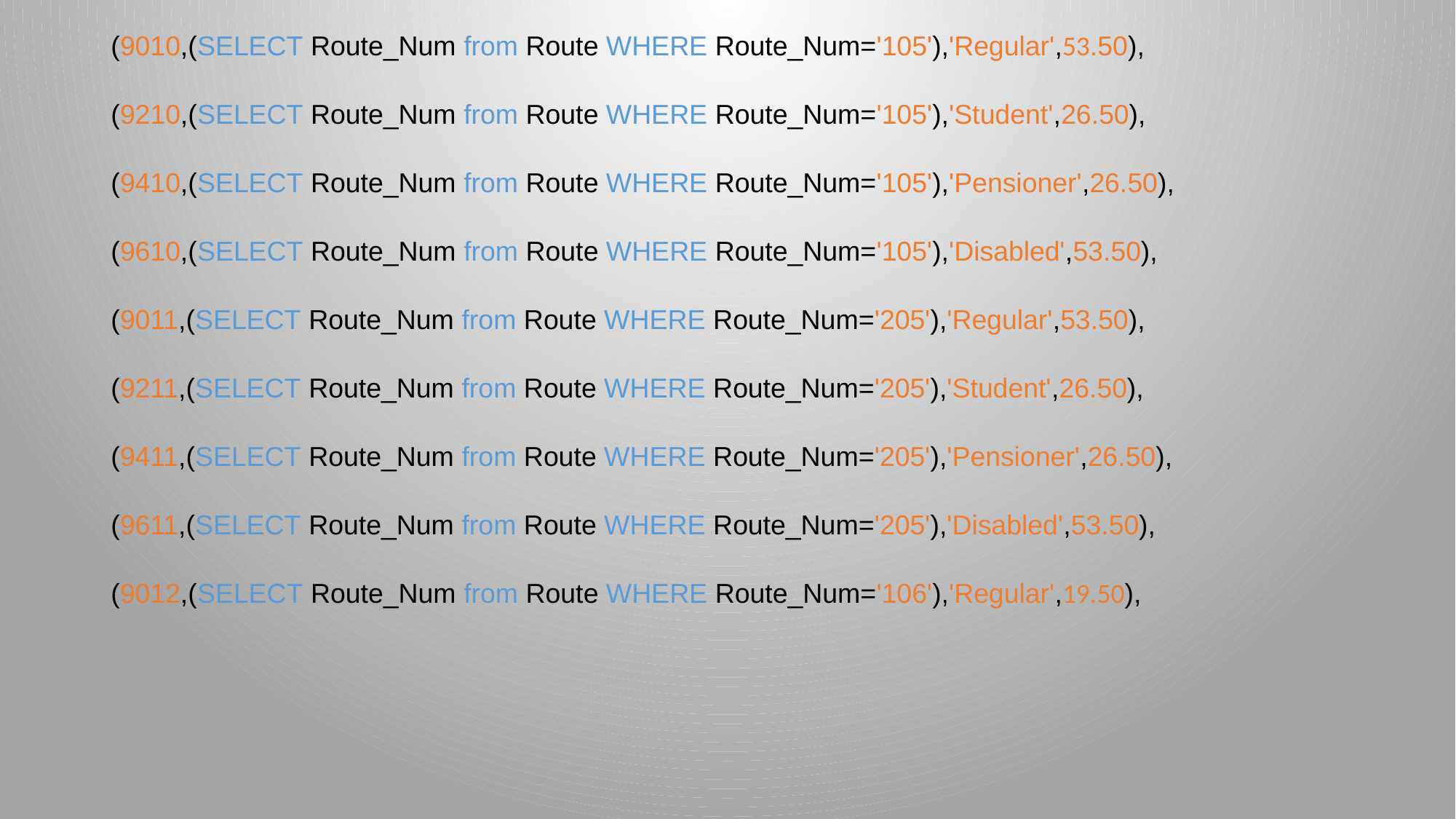

(9010,(SELECT Route_Num from Route WHERE Route_Num='105'),'Regular',53.50),
(9210,(SELECT Route_Num from Route WHERE Route_Num='105'),'Student',26.50),
(9410,(SELECT Route_Num from Route WHERE Route_Num='105'),'Pensioner',26.50),
(9610,(SELECT Route_Num from Route WHERE Route_Num='105'),'Disabled',53.50),
(9011,(SELECT Route_Num from Route WHERE Route_Num='205'),'Regular',53.50),
(9211,(SELECT Route_Num from Route WHERE Route_Num='205'),'Student',26.50),
(9411,(SELECT Route_Num from Route WHERE Route_Num='205'),'Pensioner',26.50),
(9611,(SELECT Route_Num from Route WHERE Route_Num='205'),'Disabled',53.50),
(9012,(SELECT Route_Num from Route WHERE Route_Num='106'),'Regular',19.50),